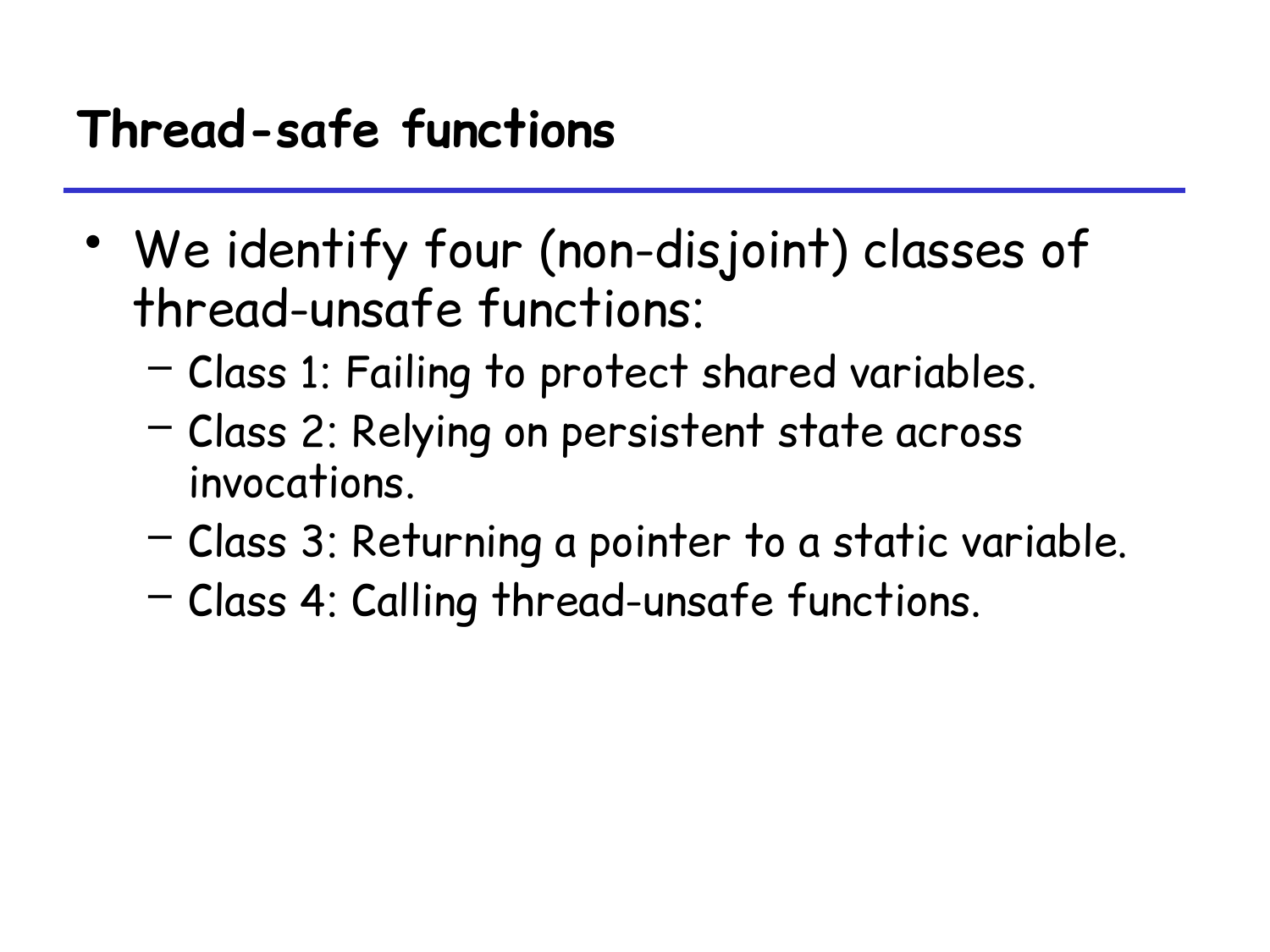

# Thread-safe functions
We identify four (non-disjoint) classes of thread-unsafe functions:
Class 1: Failing to protect shared variables.
Class 2: Relying on persistent state across invocations.
Class 3: Returning a pointer to a static variable.
Class 4: Calling thread-unsafe functions.
31